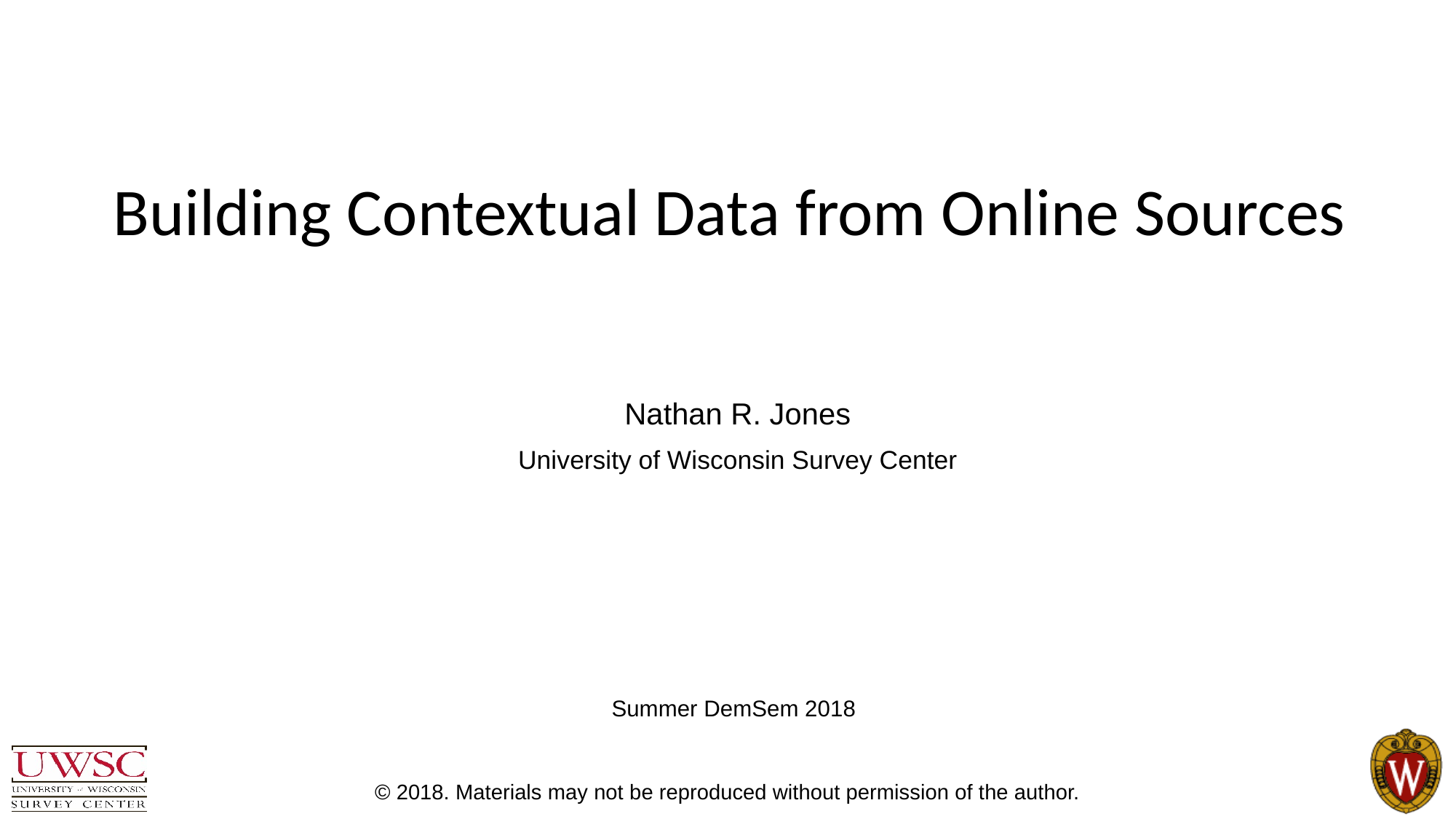

# Building Contextual Data from Online Sources
Nathan R. Jones
University of Wisconsin Survey Center
Summer DemSem 2018